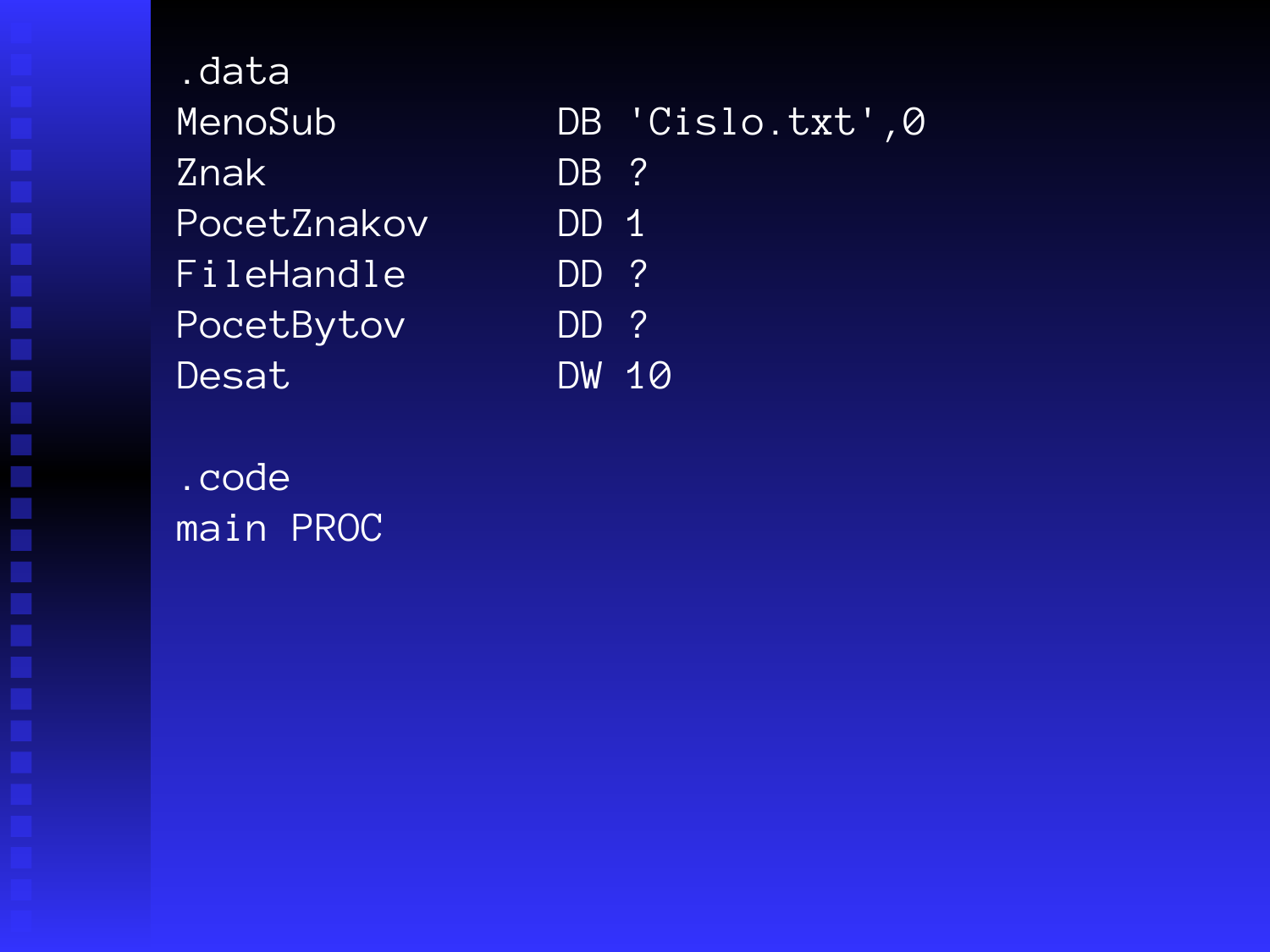

.data
MenoSub 		DB 'Cislo.txt',0
Znak	 		DB ?
PocetZnakov 	DD 1
FileHandle		DD ?
PocetBytov		DD ?
Desat			DW 10

.code
main PROC